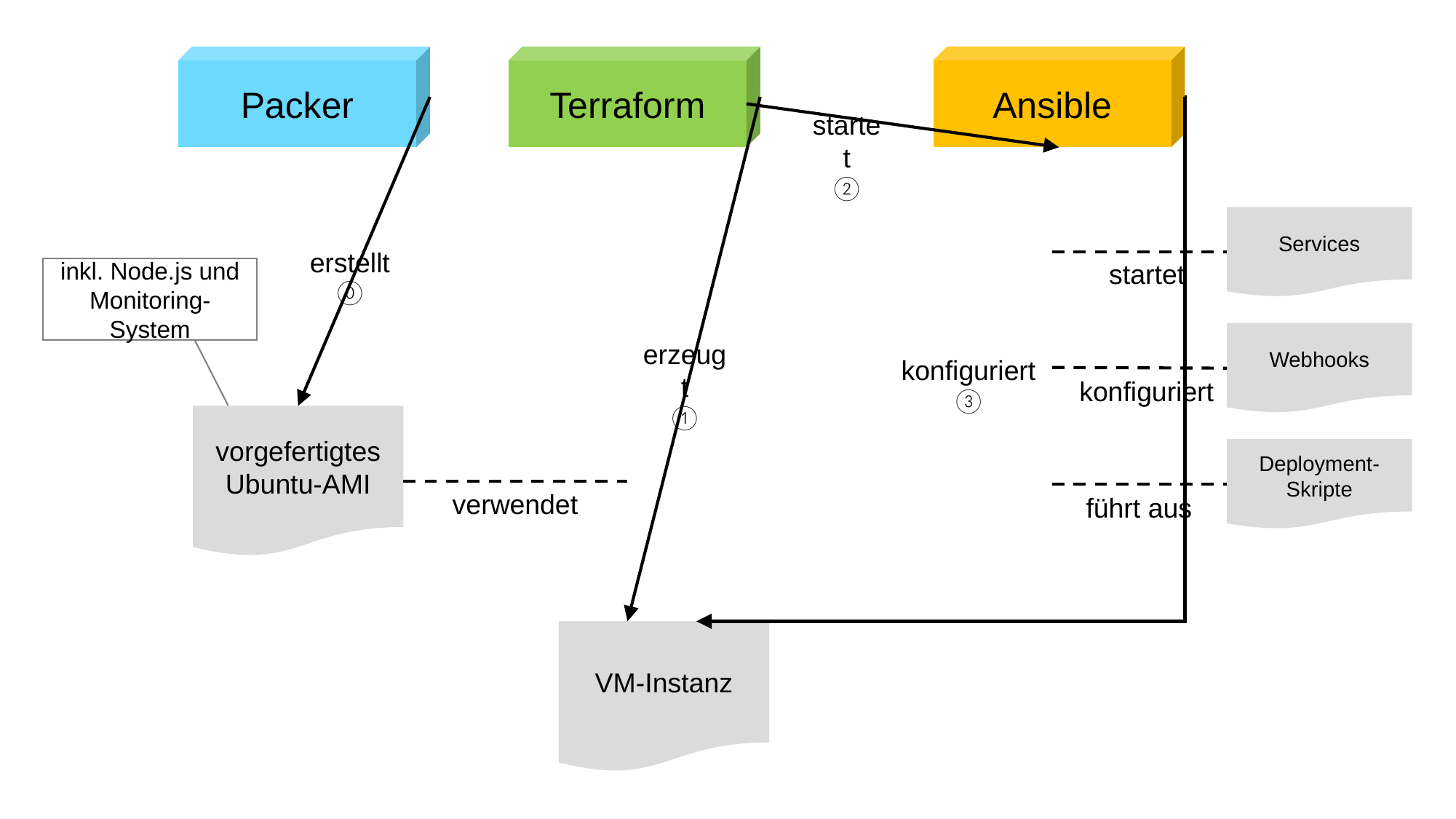

yellow
# npm-Deployment
Packer
Terraform
Ansible
startet
②
Services
erstellt
⓪
startet
inkl. Node.js und Monitoring-System
Webhooks
konfiguriert
③
erzeugt
①
konfiguriert
vorgefertigtes Ubuntu-AMI
Deployment-Skripte
verwendet
führt aus
VM-Instanz
⓪①②③④⑤⑥⑦⑧⑨⑩